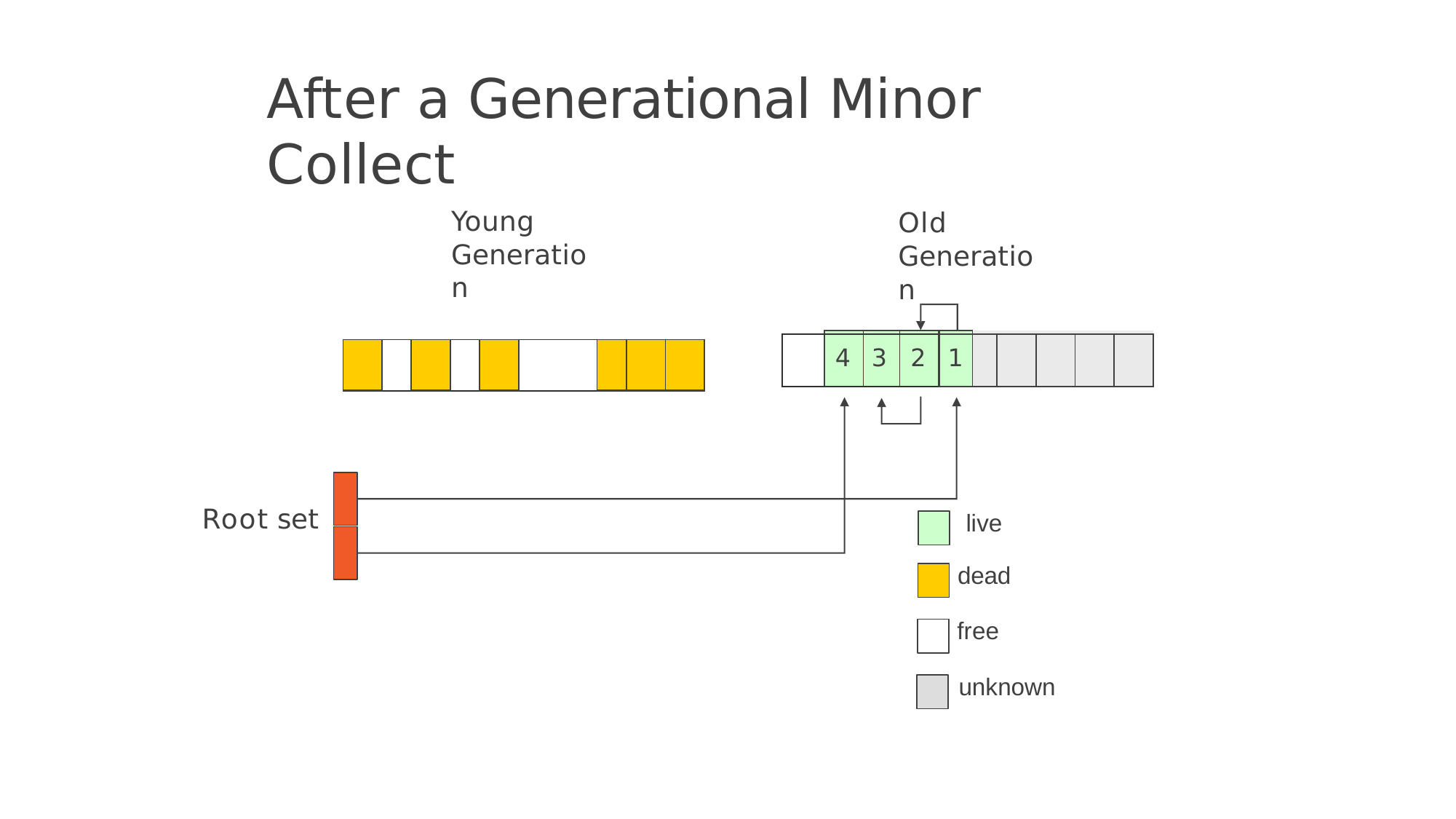

# After a Generational Minor Collect
Young  Generation
Old  Generation

|  |  |  |  |  |  |  |  |  |  |
| --- | --- | --- | --- | --- | --- | --- | --- | --- | --- |
|  | 4 | 3 | 2 | 1 |  |  |  |  |  |
|  |  |  |  |  |  |  |  |  |
| --- | --- | --- | --- | --- | --- | --- | --- | --- |

Root set
live
dead
free

unknown

21